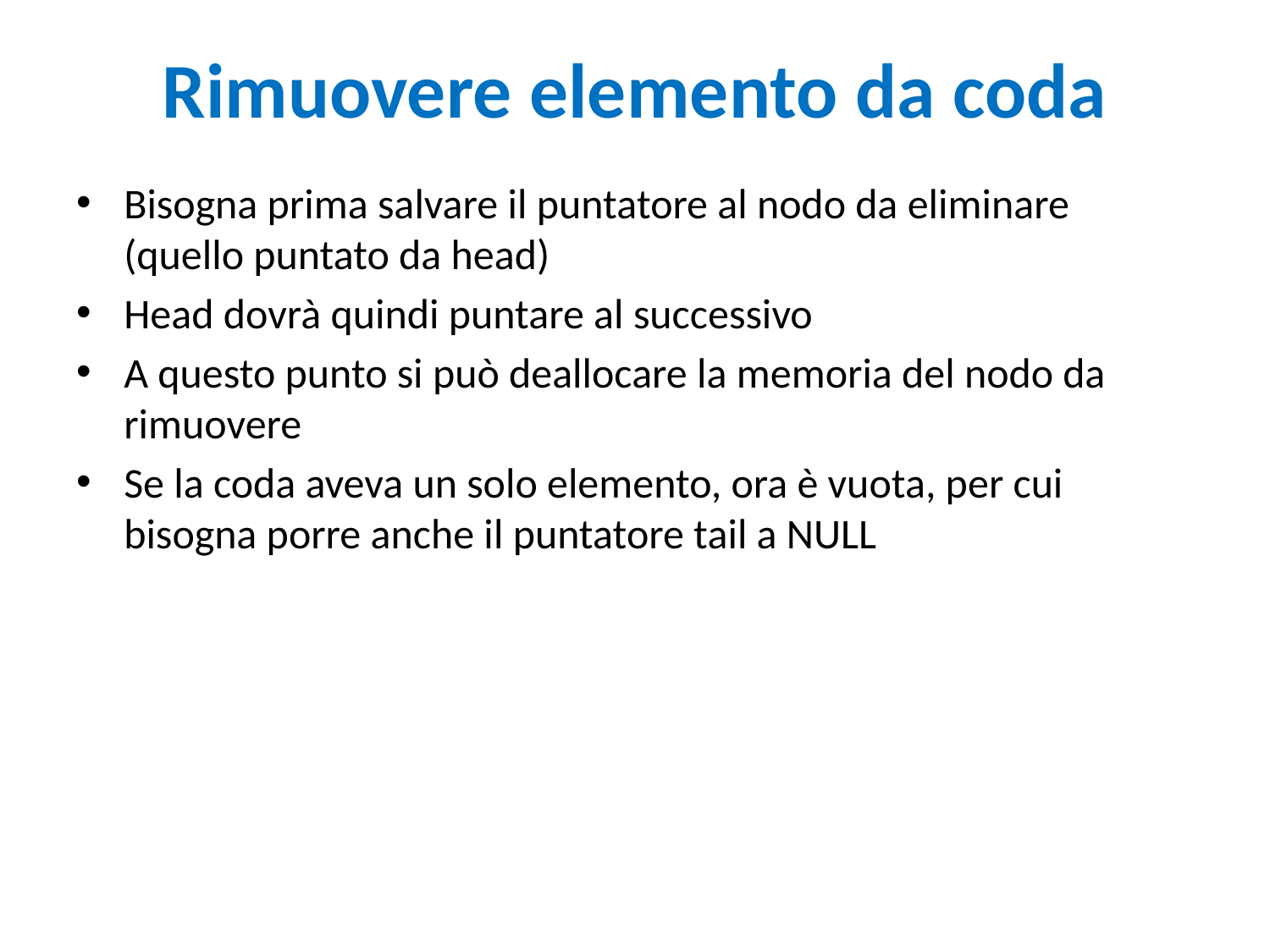

# Rimuovere elemento da coda
Bisogna prima salvare il puntatore al nodo da eliminare (quello puntato da head)
Head dovrà quindi puntare al successivo
A questo punto si può deallocare la memoria del nodo da rimuovere
Se la coda aveva un solo elemento, ora è vuota, per cui bisogna porre anche il puntatore tail a NULL